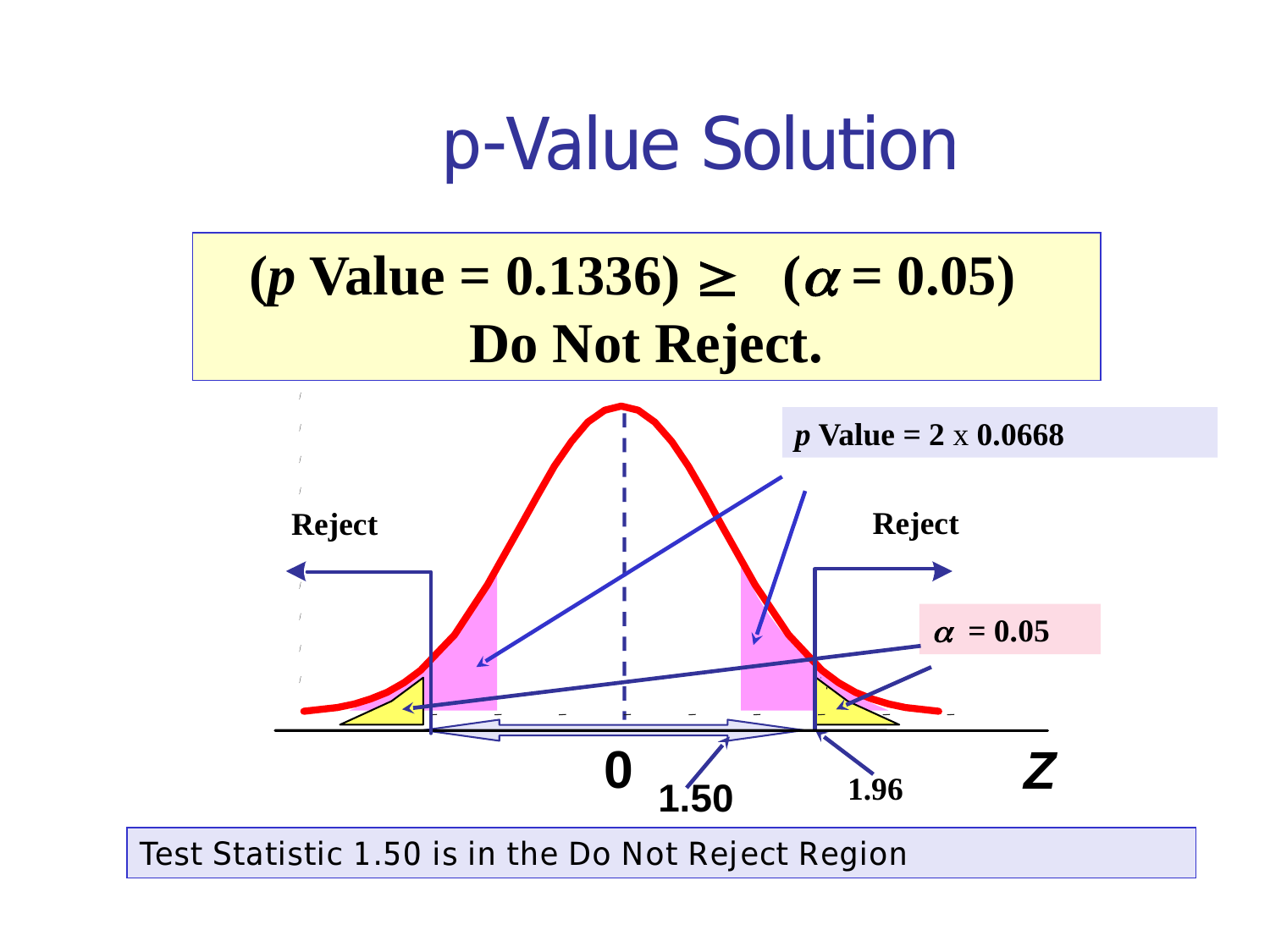

# p-Value Solution
(p Value = 0.1336) ≥  (α = 0.05)
Do Not Reject.

p Value = 2 x 0.0668

Reject
Reject

α = 0.05

0

Z

1.96
1.50
Test Statistic 1.50 is in the Do Not Reject Region